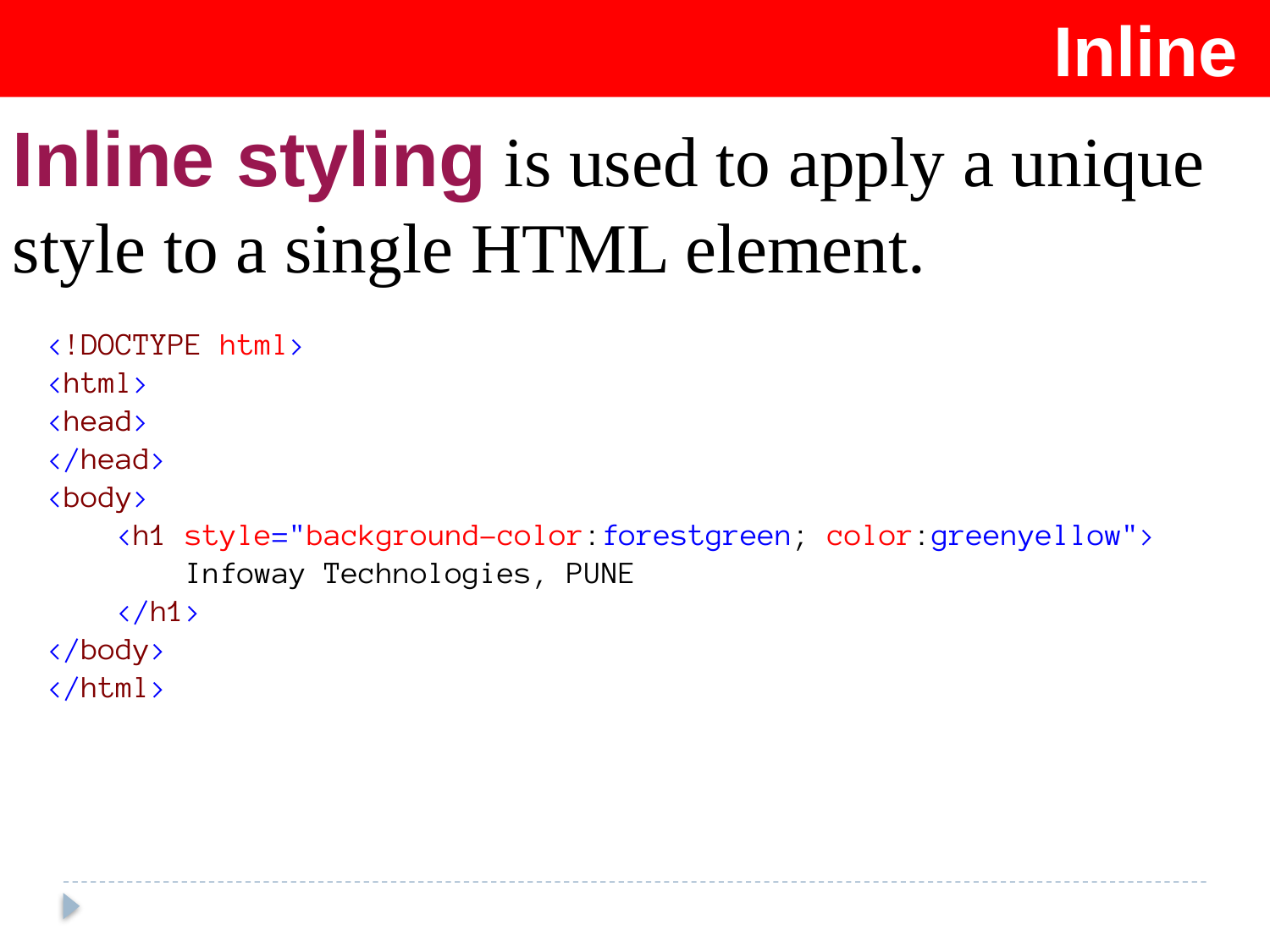

Inline
Inline styling is used to apply a unique style to a single HTML element.
<!DOCTYPE html>
<html>
<head>
</head>
<body>
    <h1 style="background-color:forestgreen; color:greenyellow">
        Infoway Technologies, PUNE
    </h1>
</body>
</html>